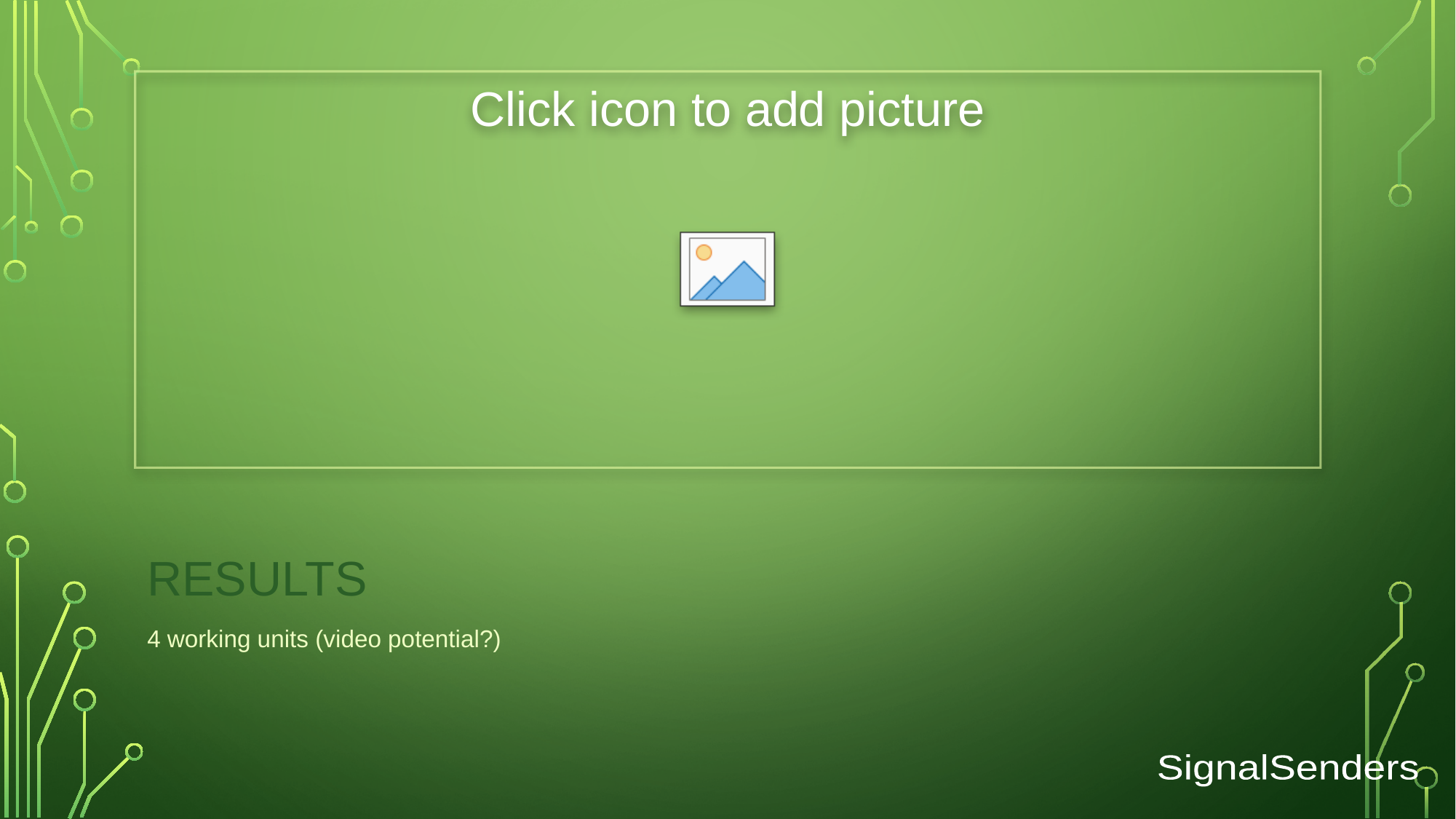

# Results
4 working units (video potential?)
SignalSenders